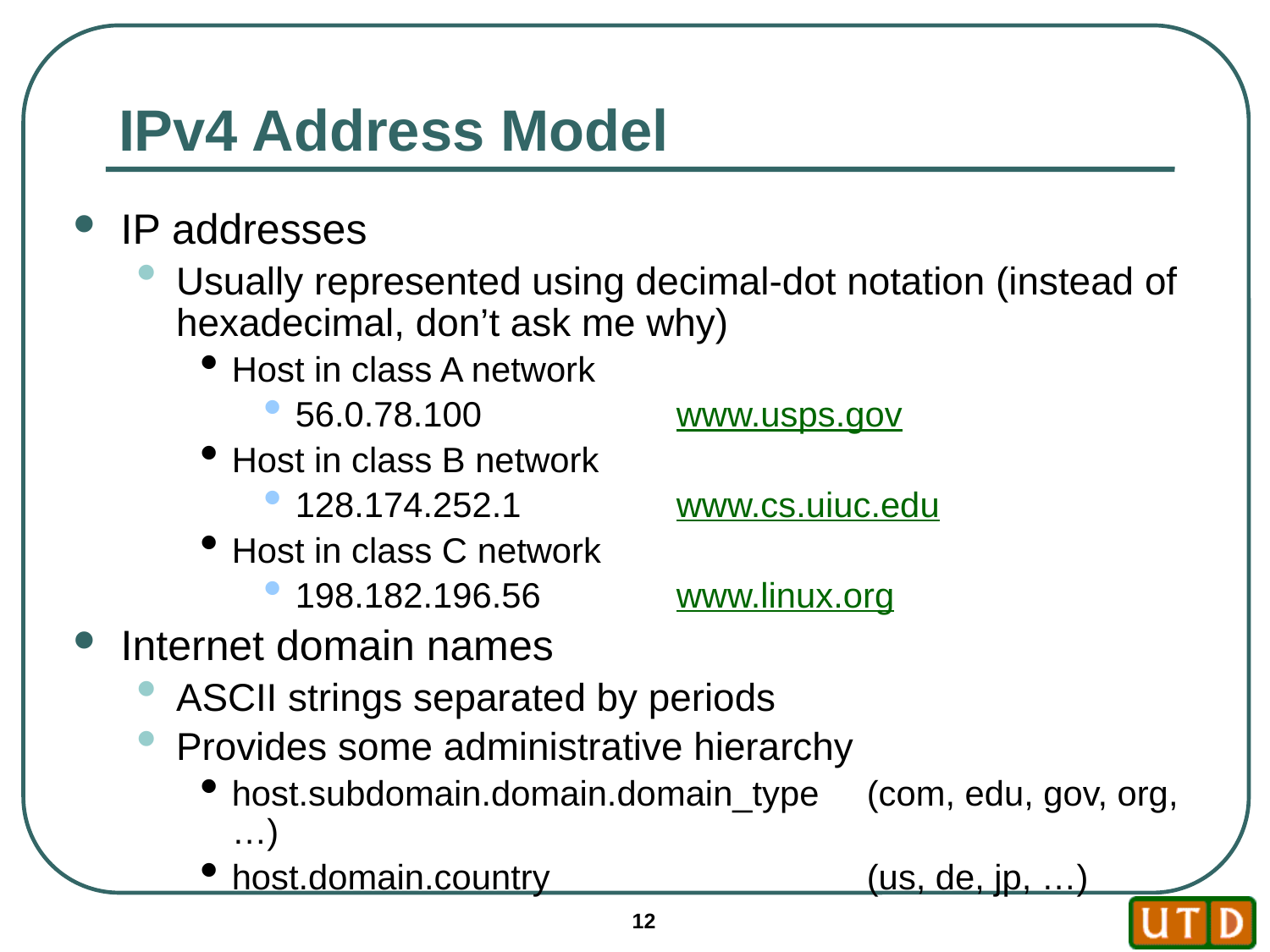

# IPv4 Address Model
IP addresses
Usually represented using decimal-dot notation (instead of hexadecimal, don’t ask me why)
Host in class A network
56.0.78.100		www.usps.gov
Host in class B network
128.174.252.1		www.cs.uiuc.edu
Host in class C network
198.182.196.56		www.linux.org
Internet domain names
ASCII strings separated by periods
Provides some administrative hierarchy
host.subdomain.domain.domain_type	(com, edu, gov, org, …)
host.domain.country			(us, de, jp, …)
12